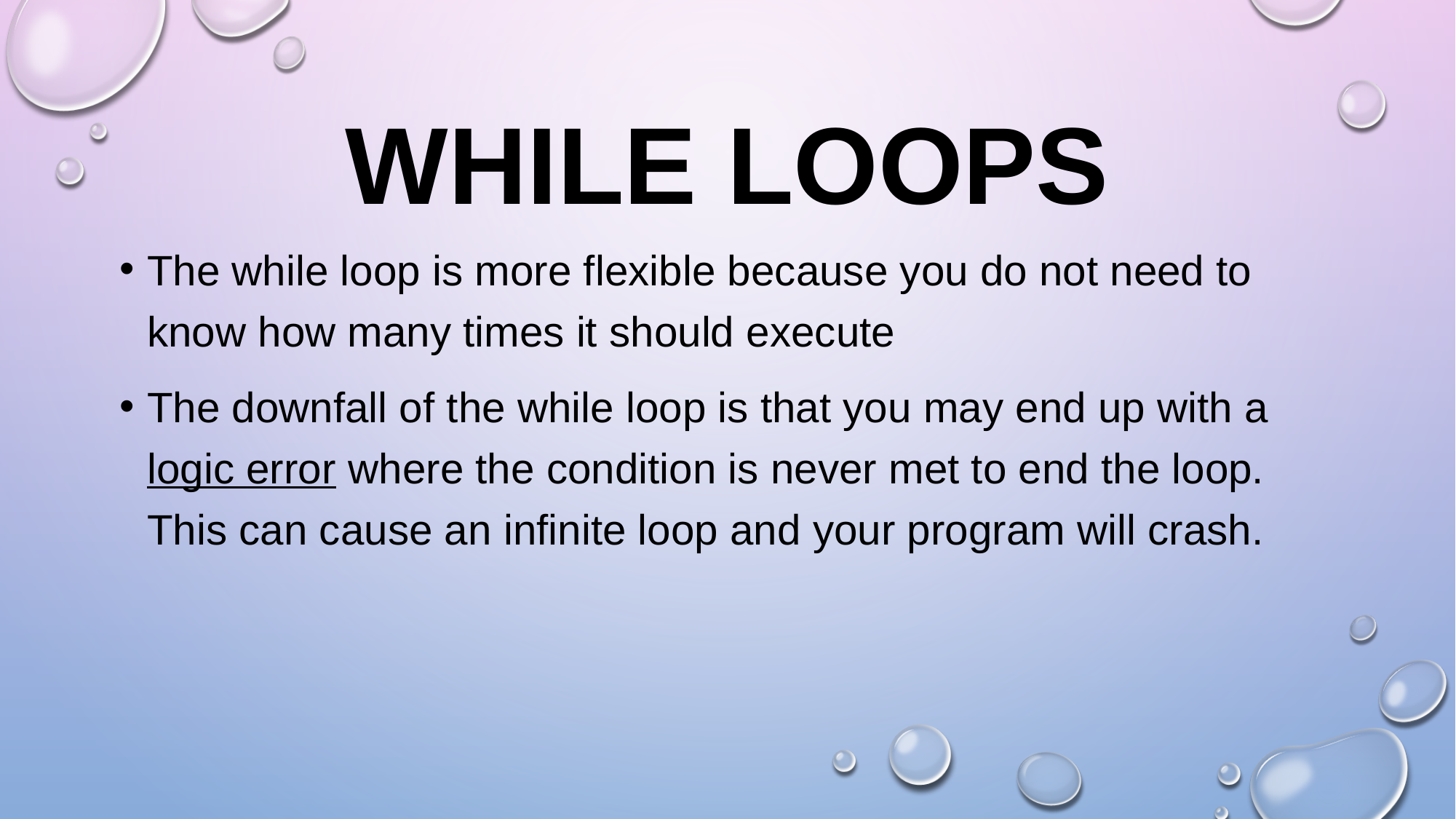

# WHILE LOOPS
The while loop is more flexible because you do not need to know how many times it should execute
The downfall of the while loop is that you may end up with a logic error where the condition is never met to end the loop. This can cause an infinite loop and your program will crash.